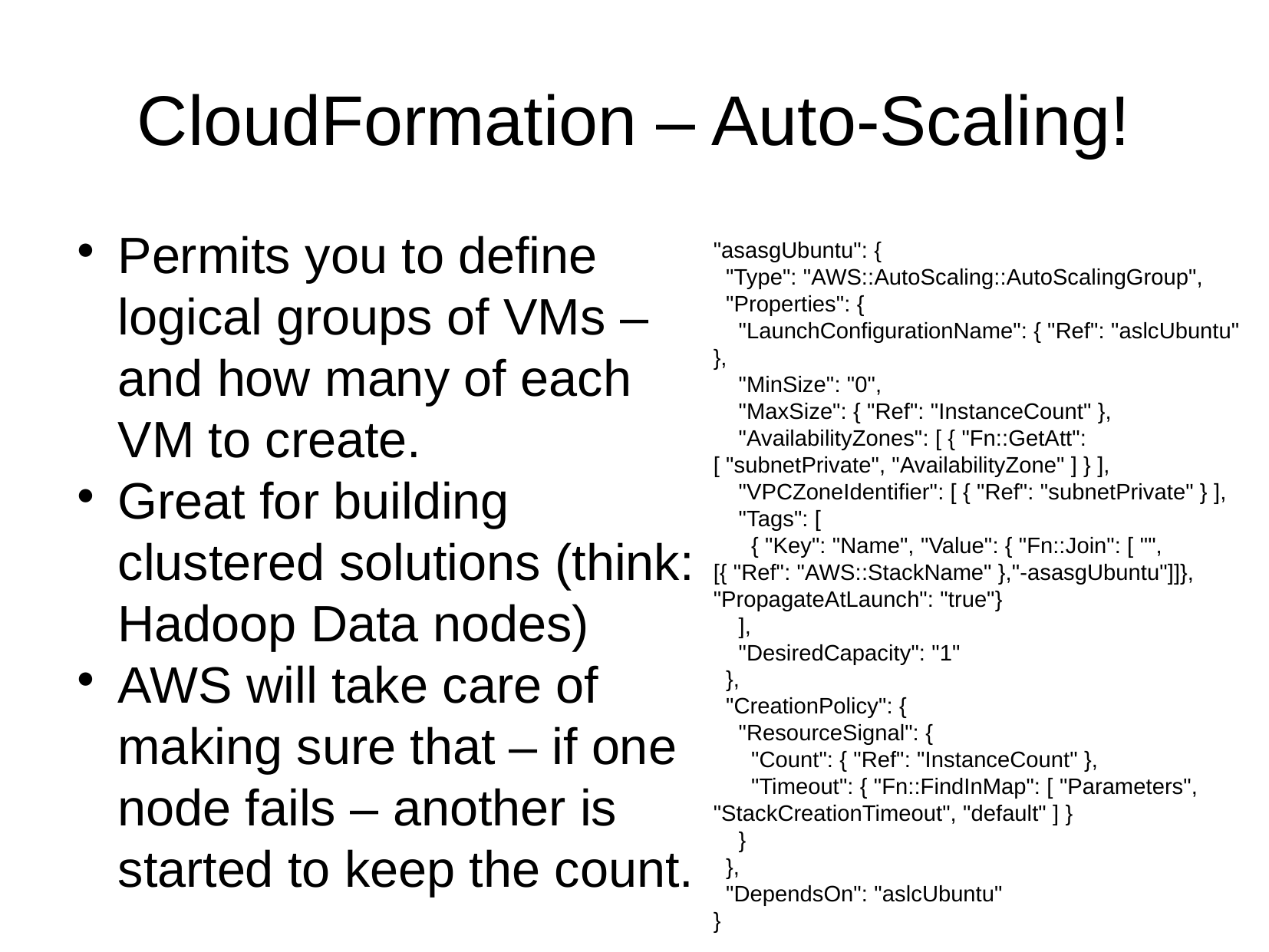

CloudFormation – Auto-Scaling!
Permits you to define logical groups of VMs – and how many of each VM to create.
Great for building clustered solutions (think: Hadoop Data nodes)
AWS will take care of making sure that – if one node fails – another is started to keep the count.
"asasgUbuntu": {
  "Type": "AWS::AutoScaling::AutoScalingGroup",
  "Properties": {
    "LaunchConfigurationName": { "Ref": "aslcUbuntu" },
    "MinSize": "0",
    "MaxSize": { "Ref": "InstanceCount" },
    "AvailabilityZones": [ { "Fn::GetAtt": [ "subnetPrivate", "AvailabilityZone" ] } ],
    "VPCZoneIdentifier": [ { "Ref": "subnetPrivate" } ],
    "Tags": [
      { "Key": "Name", "Value": { "Fn::Join": [ "", [{ "Ref": "AWS::StackName" },"-asasgUbuntu"]]}, "PropagateAtLaunch": "true"}
    ],
    "DesiredCapacity": "1"
  },
  "CreationPolicy": {
    "ResourceSignal": {
      "Count": { "Ref": "InstanceCount" },
      "Timeout": { "Fn::FindInMap": [ "Parameters", "StackCreationTimeout", "default" ] }
    }
  },
  "DependsOn": "aslcUbuntu"
}